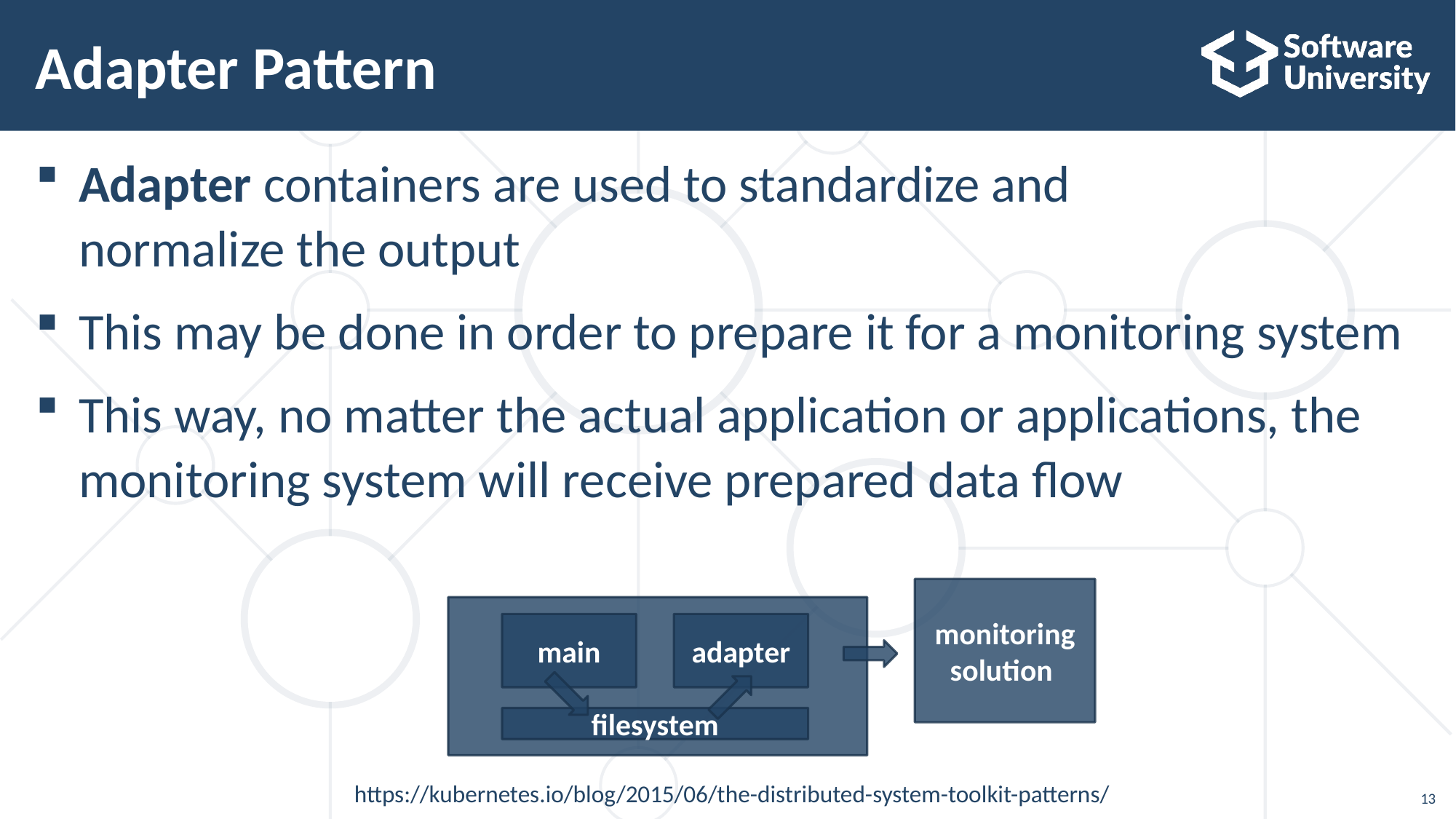

# Adapter Pattern
Adapter containers are used to standardize and
normalize the output
This may be done in order to prepare it for a monitoring system
This way, no matter the actual application or applications, the monitoring system will receive prepared data flow
monitoring
solution

main
adapter

filesystem
https://kubernetes.io/blog/2015/06/the-distributed-system-toolkit-patterns/
13